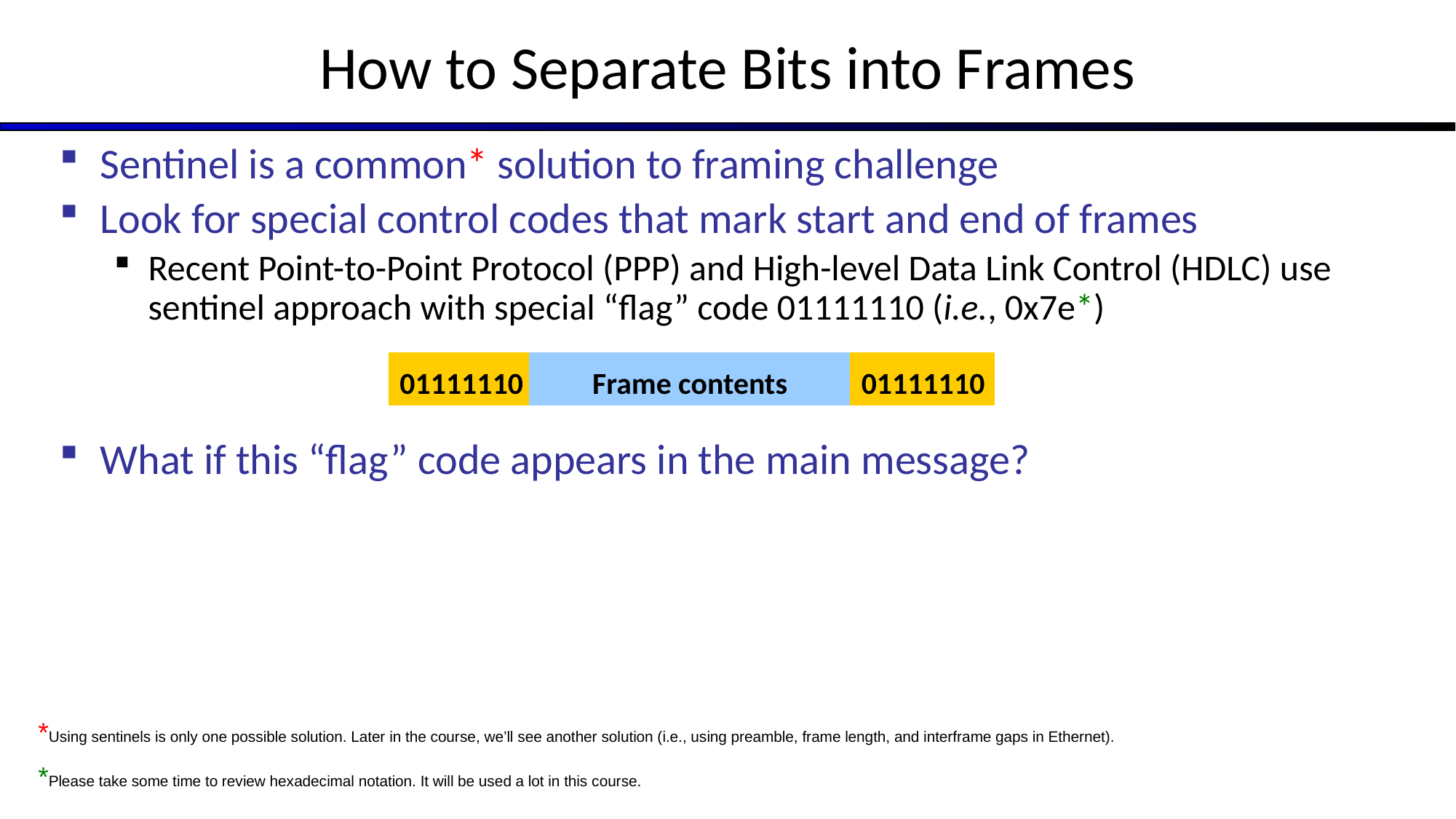

# How to Separate Bits into Frames
Sentinel is a common* solution to framing challenge
Look for special control codes that mark start and end of frames
Recent Point-to-Point Protocol (PPP) and High-level Data Link Control (HDLC) use sentinel approach with special “flag” code 01111110 (i.e., 0x7e*)

What if this “flag” code appears in the main message?

01111110
Frame contents
01111110
*Using sentinels is only one possible solution. Later in the course, we’ll see another solution (i.e., using preamble, frame length, and interframe gaps in Ethernet).
*Please take some time to review hexadecimal notation. It will be used a lot in this course.